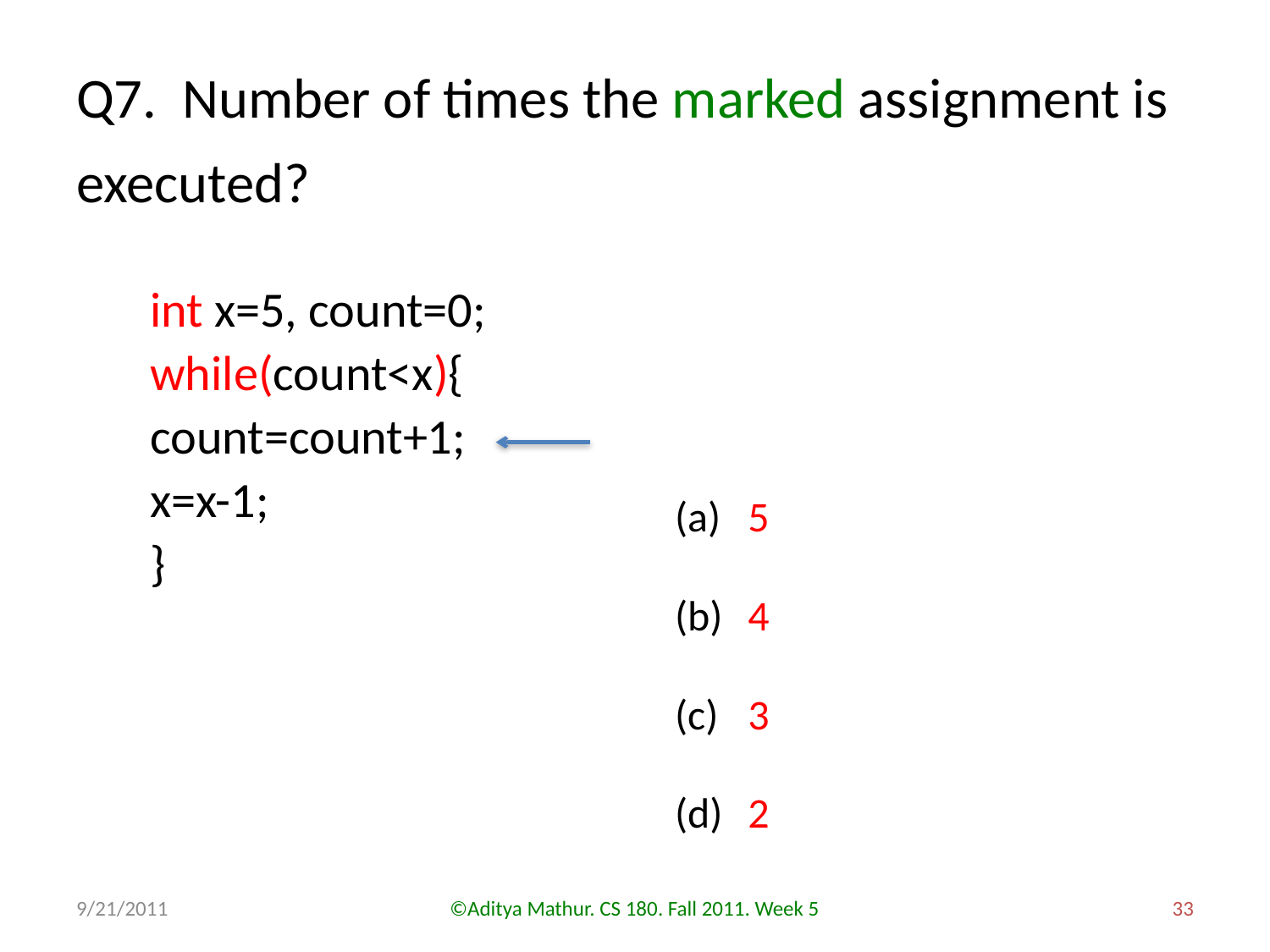

# Q7.  Number of times the marked assignment is executed?
int x=5, count=0;
while(count<x){
count=count+1;
x=x-1;
}
 5

 4

 3

 2

9/21/2011
©Aditya Mathur. CS 180. Fall 2011. Week 5
33